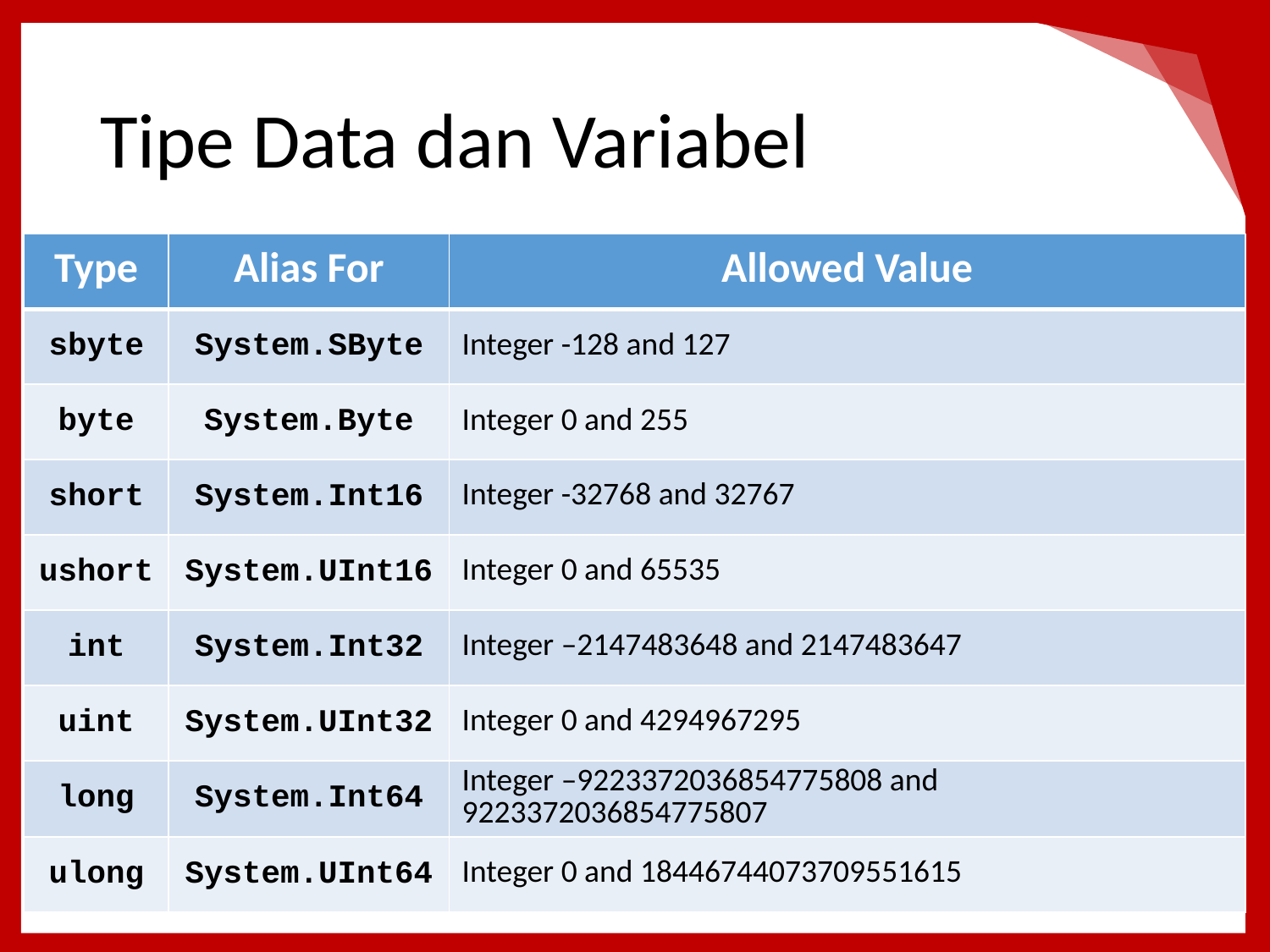

# Tipe Data dan Variabel
| Type | Alias For | Allowed Value |
| --- | --- | --- |
| sbyte | System.SByte | Integer -128 and 127 |
| byte | System.Byte | Integer 0 and 255 |
| short | System.Int16 | Integer -32768 and 32767 |
| ushort | System.UInt16 | Integer 0 and 65535 |
| int | System.Int32 | Integer –2147483648 and 2147483647 |
| uint | System.UInt32 | Integer 0 and 4294967295 |
| long | System.Int64 | Integer –9223372036854775808 and 9223372036854775807 |
| ulong | System.UInt64 | Integer 0 and 18446744073709551615 |